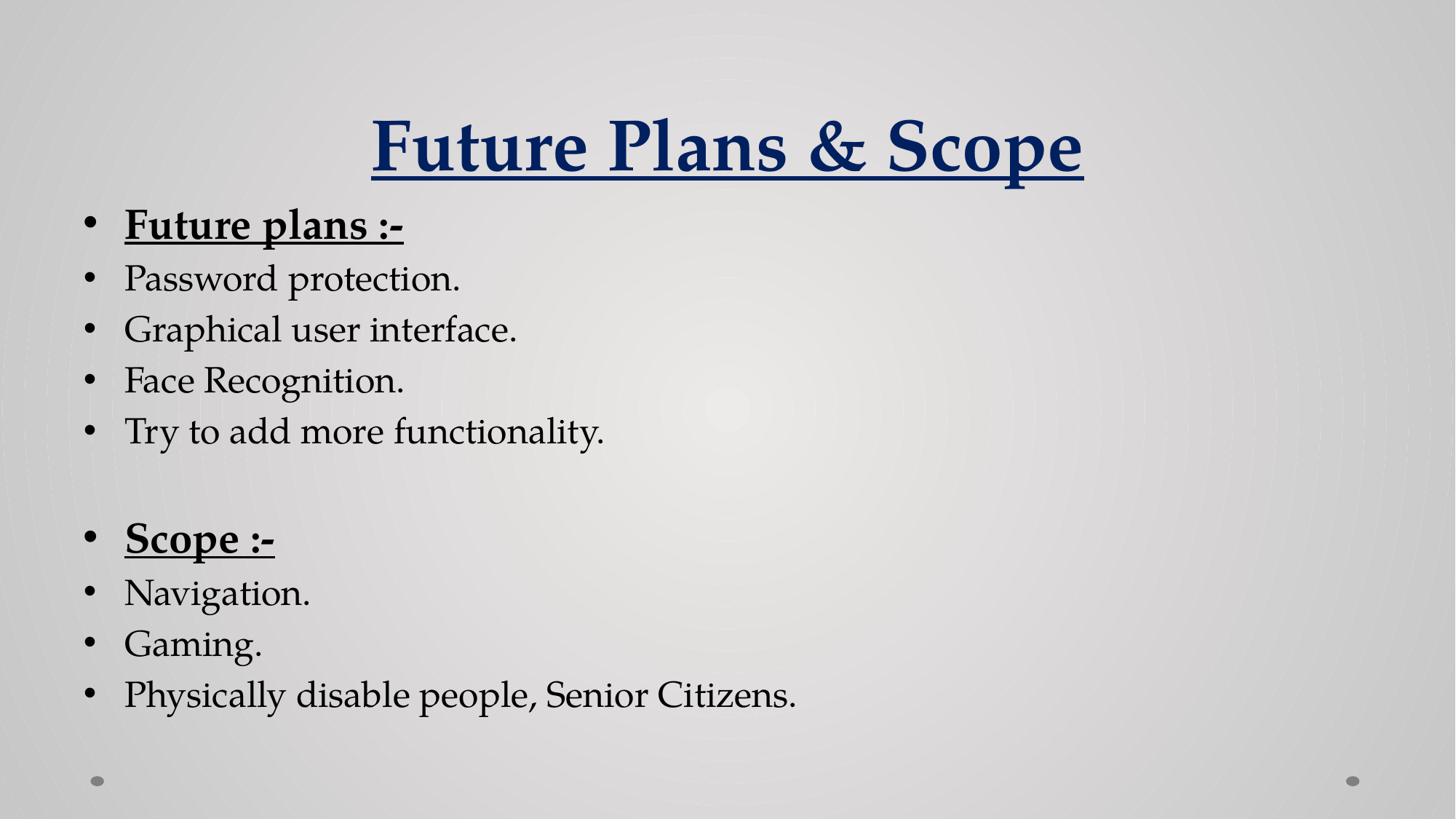

# Future Plans & Scope
Future plans :-
Password protection.
Graphical user interface.
Face Recognition.
Try to add more functionality.

Scope :-
Navigation.
Gaming.
Physically disable people, Senior Citizens.